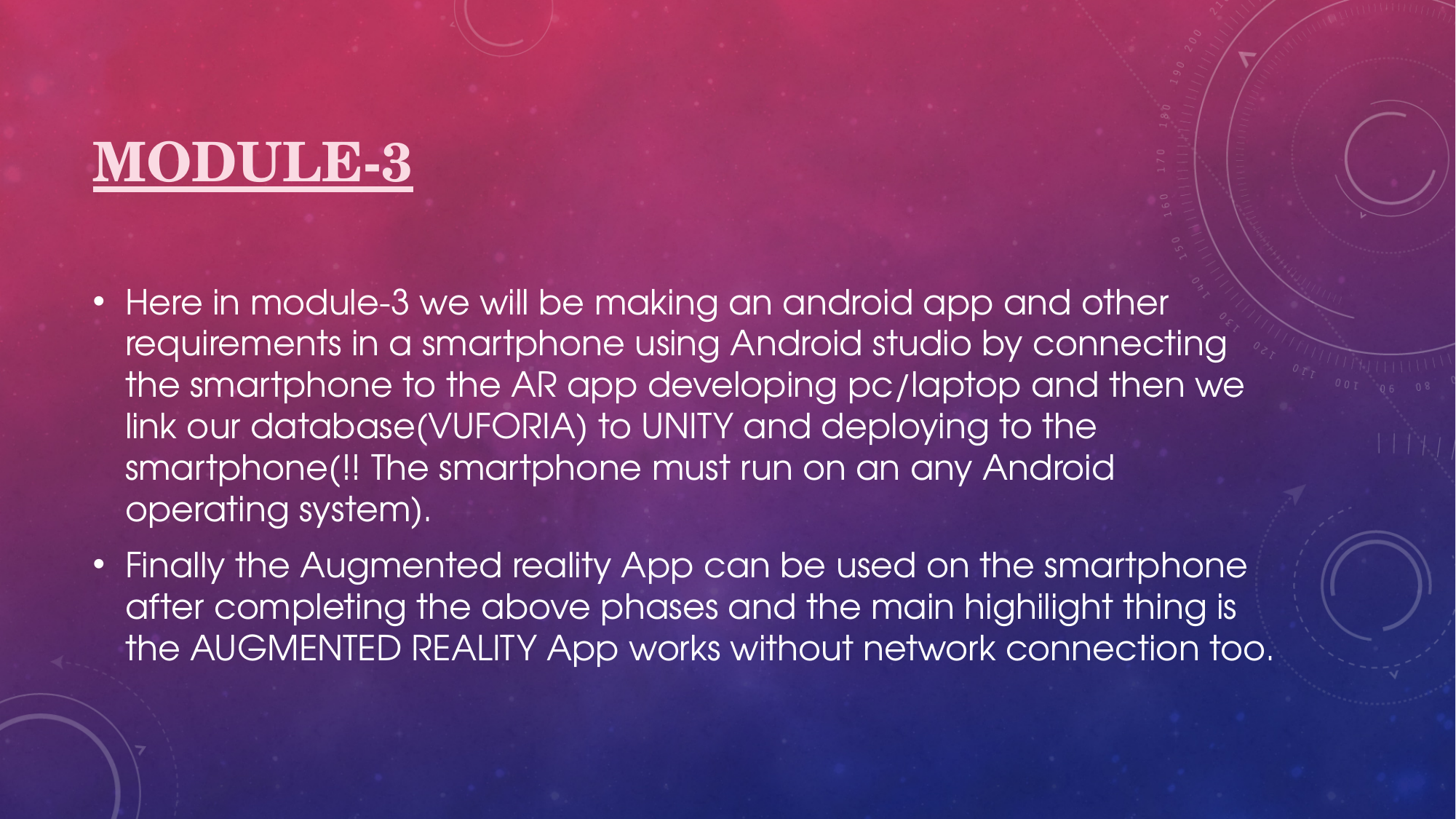

# Module-3
Here in module-3 we will be making an android app and other requirements in a smartphone using Android studio by connecting the smartphone to the AR app developing pc/laptop and then we link our database(VUFORIA) to UNITY and deploying to the smartphone(!! The smartphone must run on an any Android operating system).
Finally the Augmented reality App can be used on the smartphone after completing the above phases and the main highilight thing is the AUGMENTED REALITY App works without network connection too.